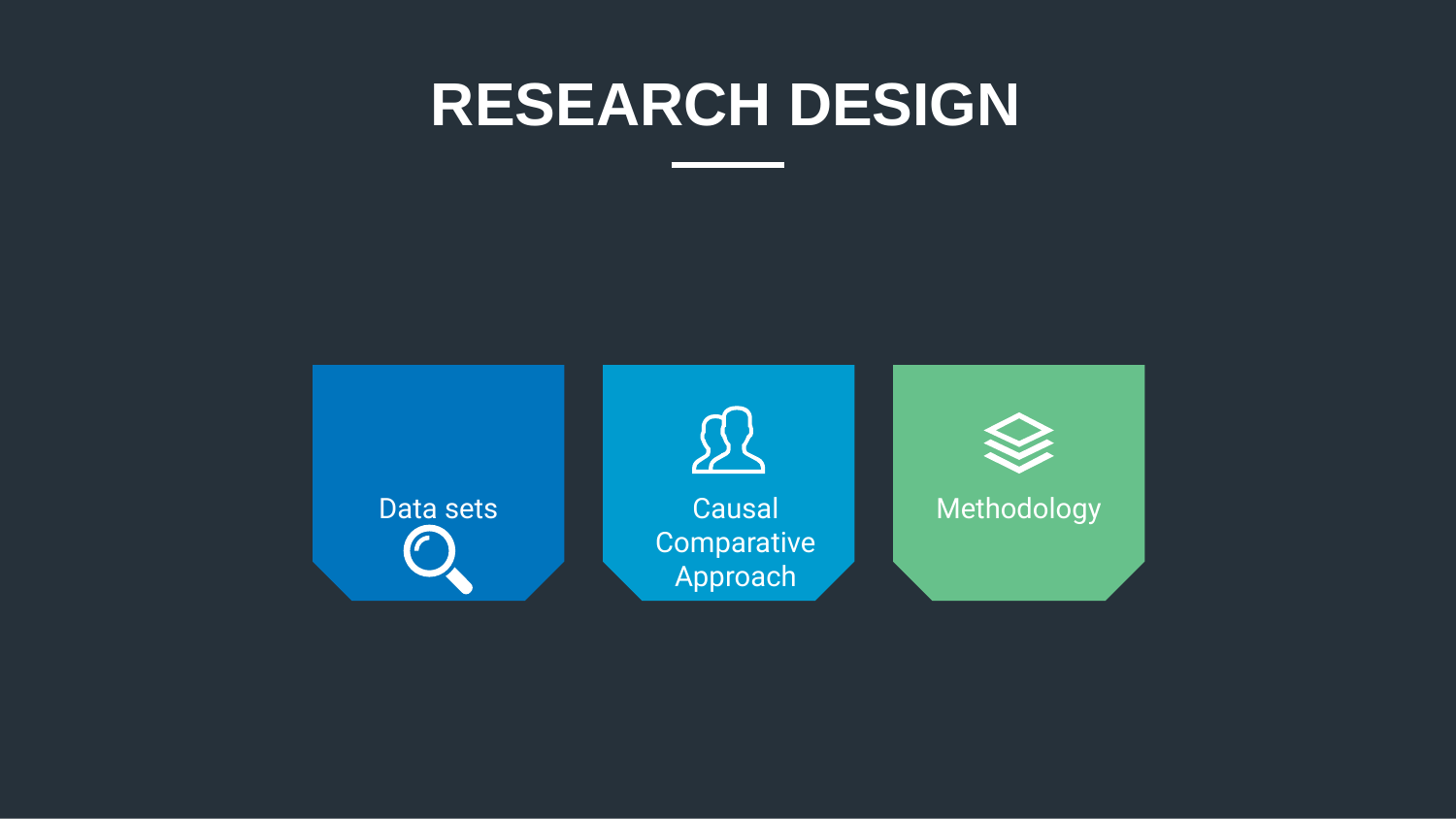

RESEARCH DESIGN

Causal Comparative Approach
Data sets
Methodology